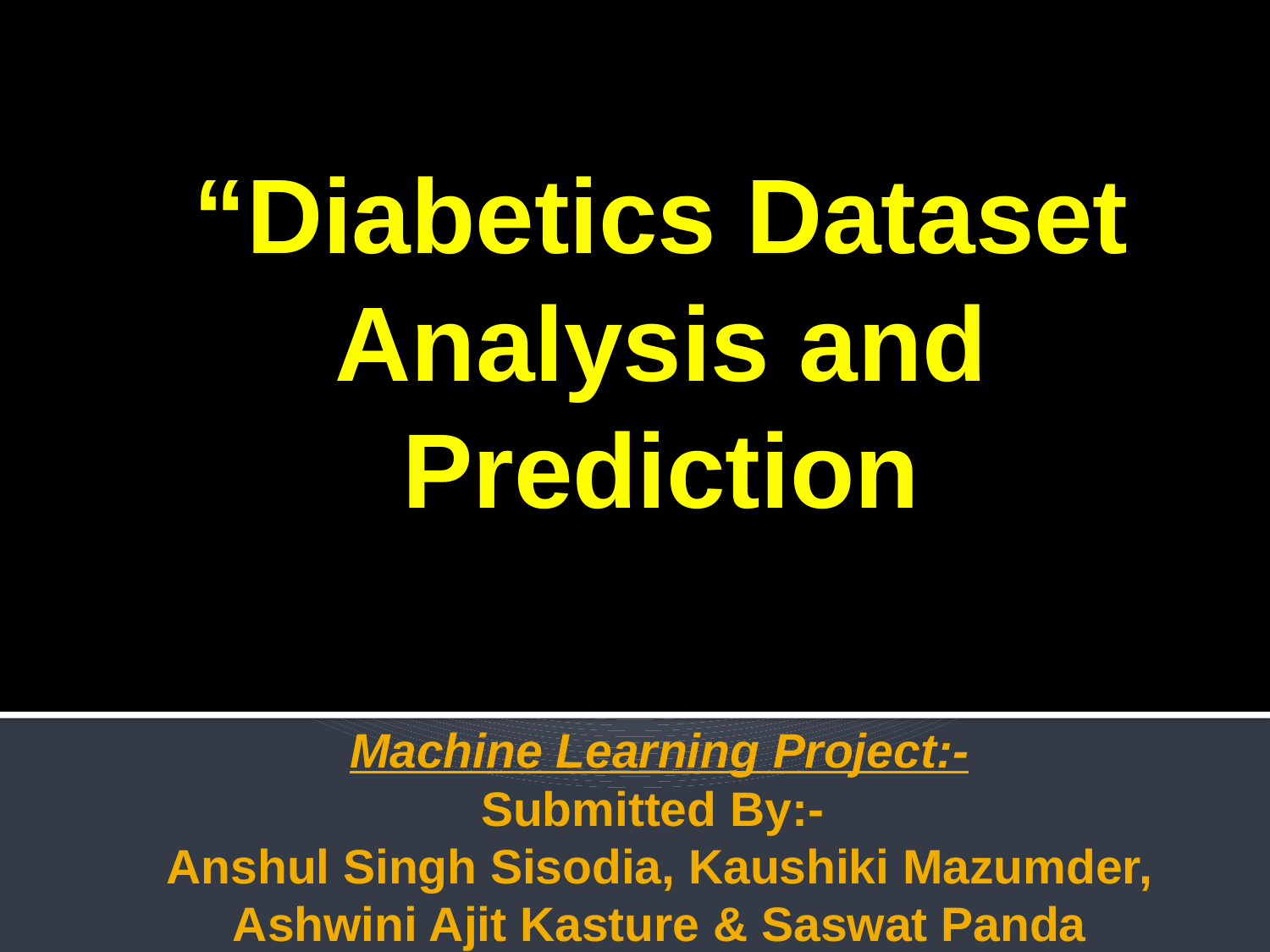

“Diabetics Dataset Analysis and Prediction
# Machine Learning Project:- Submitted By:- Anshul Singh Sisodia, Kaushiki Mazumder, Ashwini Ajit Kasture & Saswat Panda